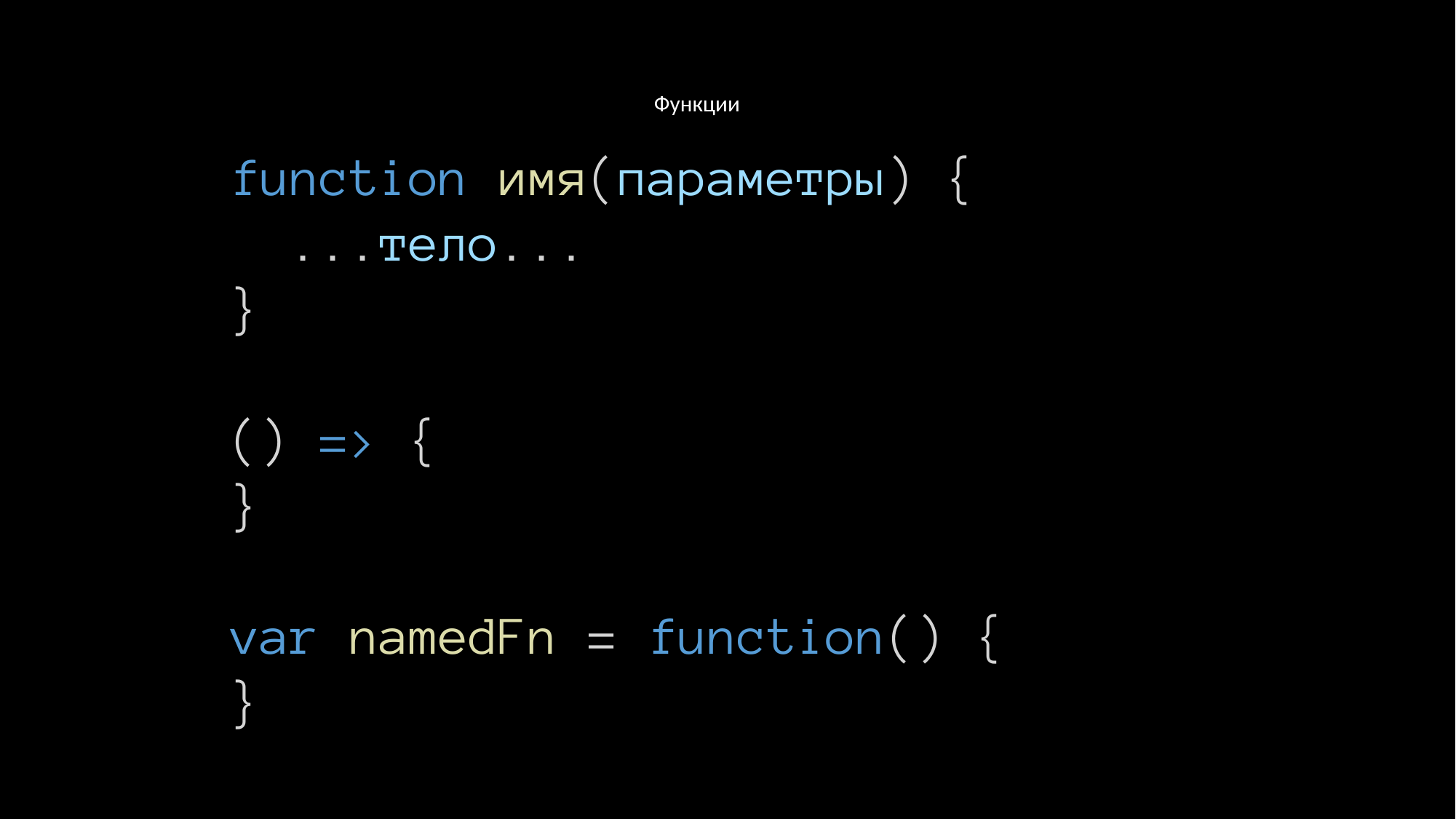

# Функции

function имя(параметры) {
  ...тело...
}
() => {
}
var namedFn = function() {
}